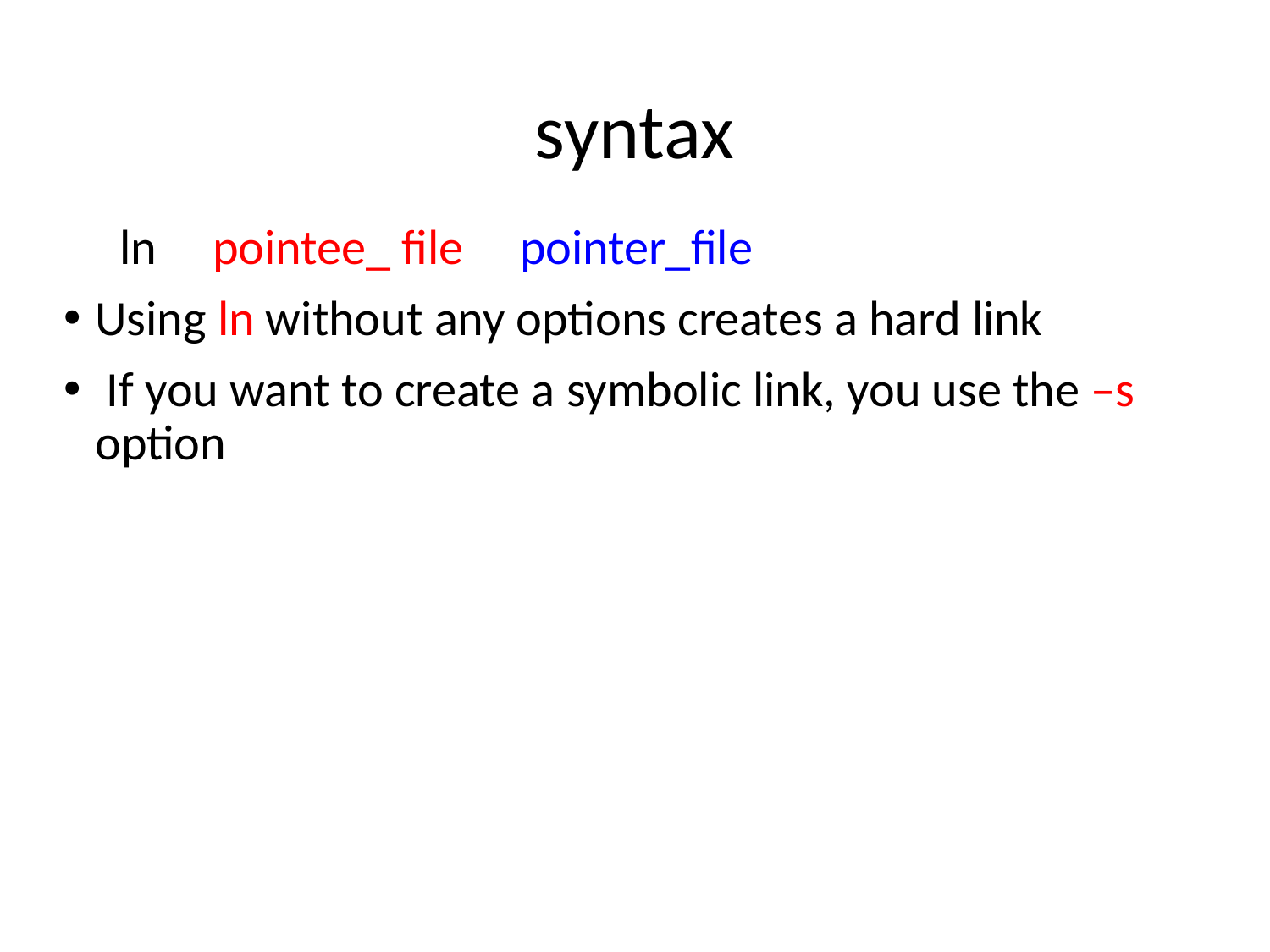

# syntax
     ln     pointee_ file     pointer_file
Using ln without any options creates a hard link
 If you want to create a symbolic link, you use the –s option